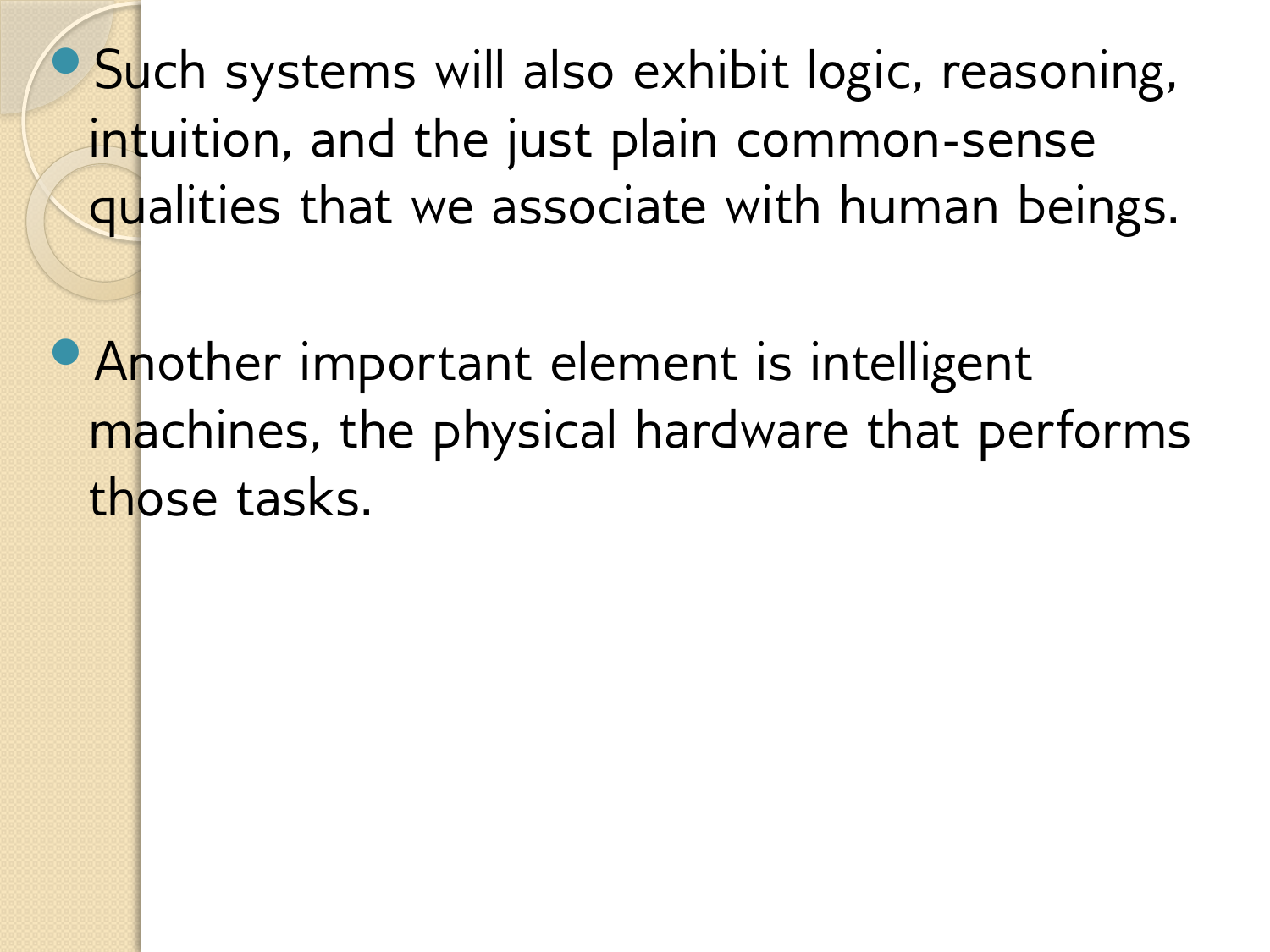

Such systems will also exhibit logic, reasoning, intuition, and the just plain common-sense qualities that we associate with human beings.

Another important element is intelligent machines, the physical hardware that performs those tasks.